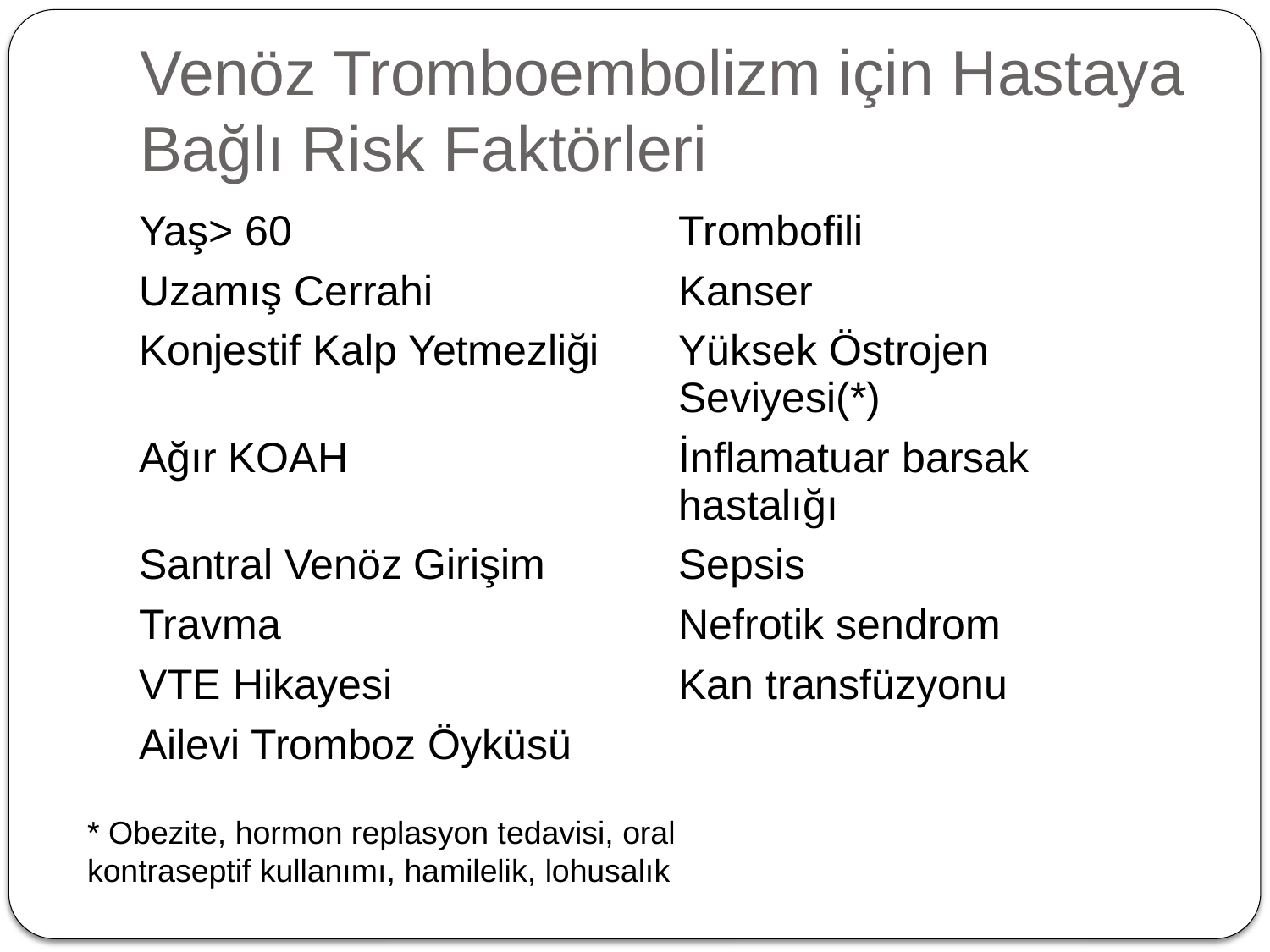

# Venöz Tromboembolizm için Hastaya Bağlı Risk Faktörleri
| Yaş> 60 | Trombofili |
| --- | --- |
| Uzamış Cerrahi | Kanser |
| Konjestif Kalp Yetmezliği | Yüksek Östrojen Seviyesi(\*) |
| Ağır KOAH | İnflamatuar barsak hastalığı |
| Santral Venöz Girişim | Sepsis |
| Travma | Nefrotik sendrom |
| VTE Hikayesi | Kan transfüzyonu |
| Ailevi Tromboz Öyküsü |  |
* Obezite, hormon replasyon tedavisi, oral kontraseptif kullanımı, hamilelik, lohusalık